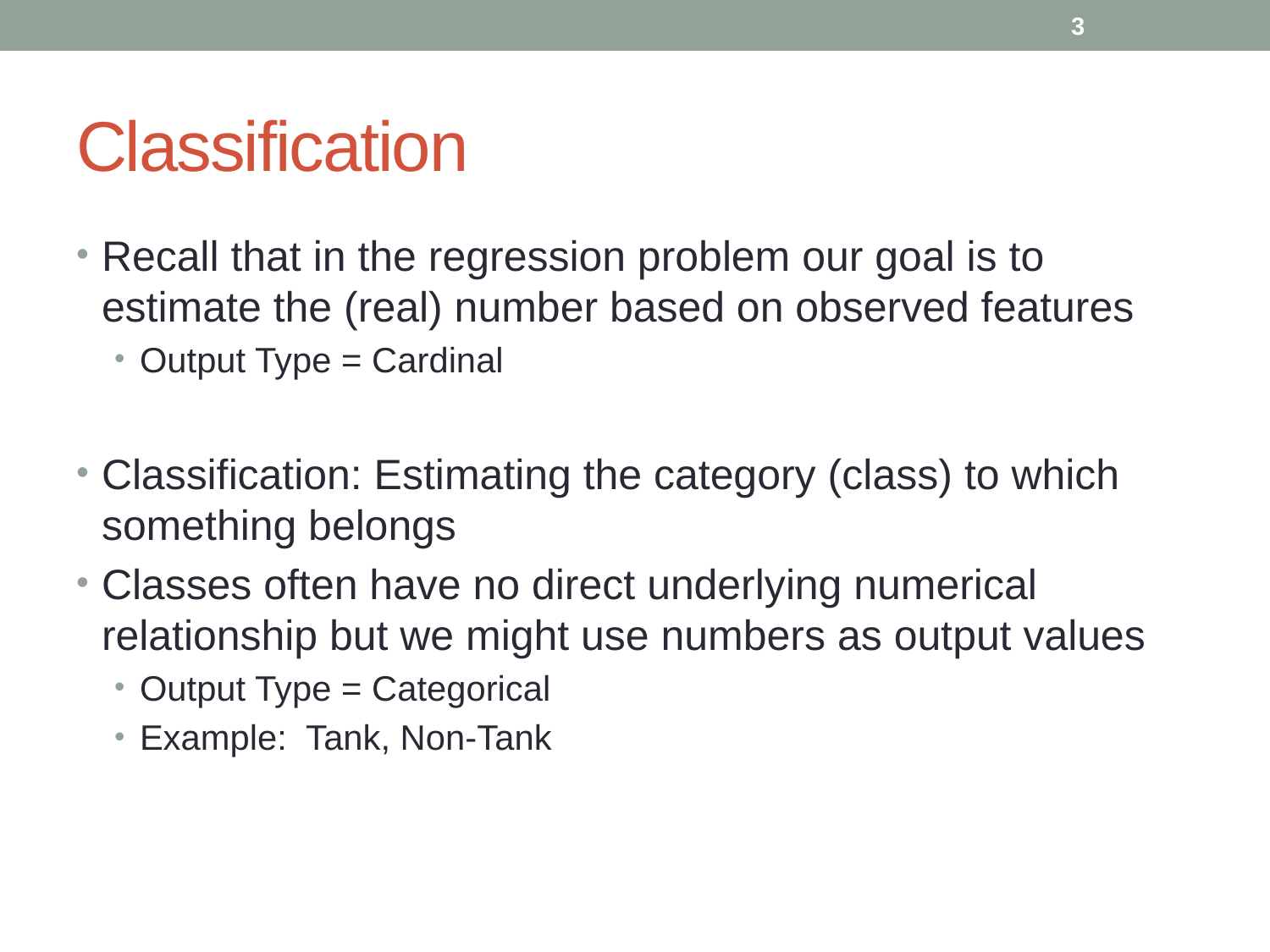

3
# Classification
Recall that in the regression problem our goal is to estimate the (real) number based on observed features
Output Type = Cardinal

Classification: Estimating the category (class) to which something belongs
Classes often have no direct underlying numerical relationship but we might use numbers as output values
Output Type = Categorical
Example:  Tank, Non-Tank